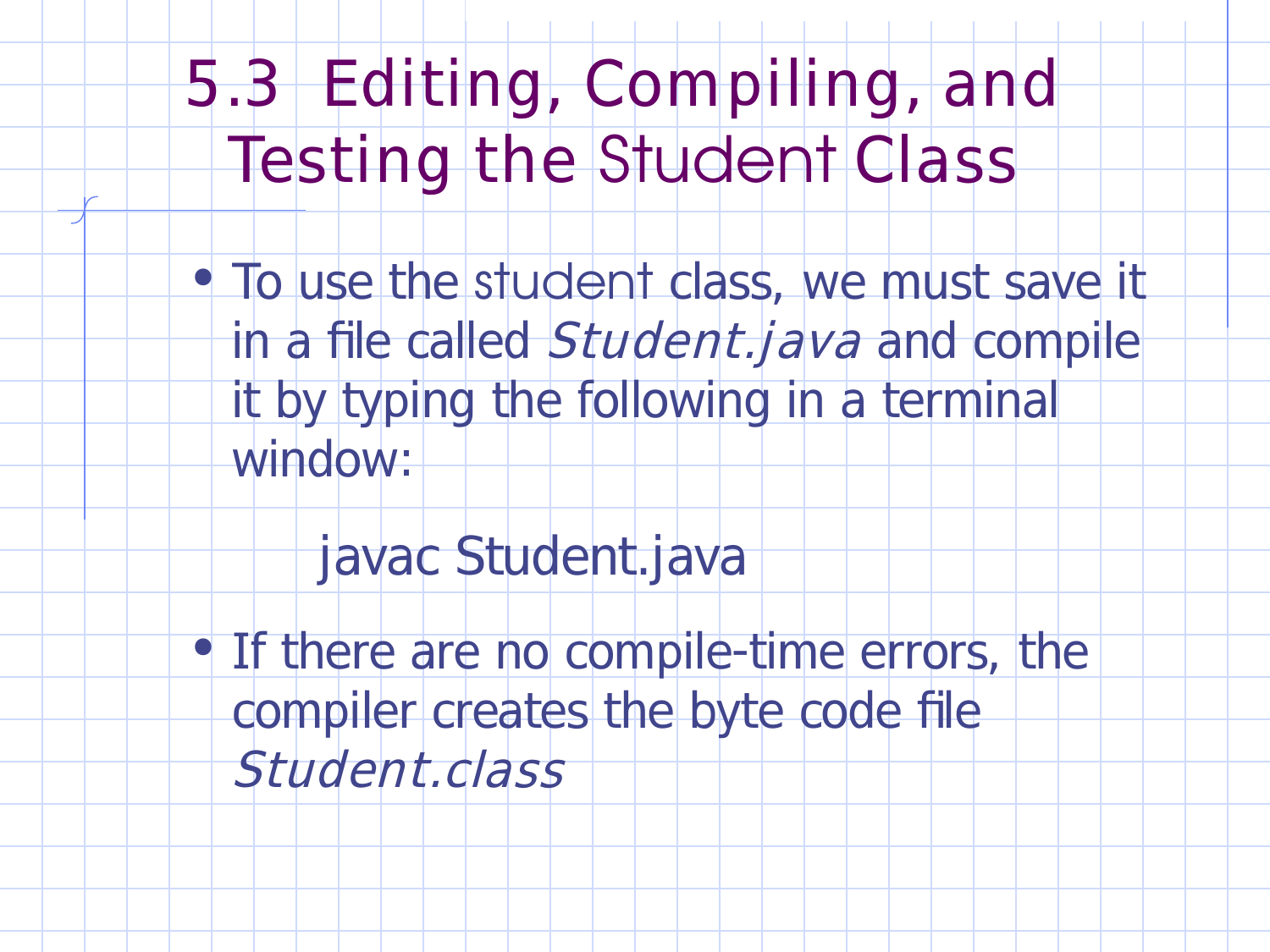

# 5.3  Editing, Compiling, and Testing the Student Class
To use the student class, we must save it in a file called Student.java and compile it by typing the following in a terminal window:

javac Student.java

If there are no compile-time errors, the compiler creates the byte code file Student.class